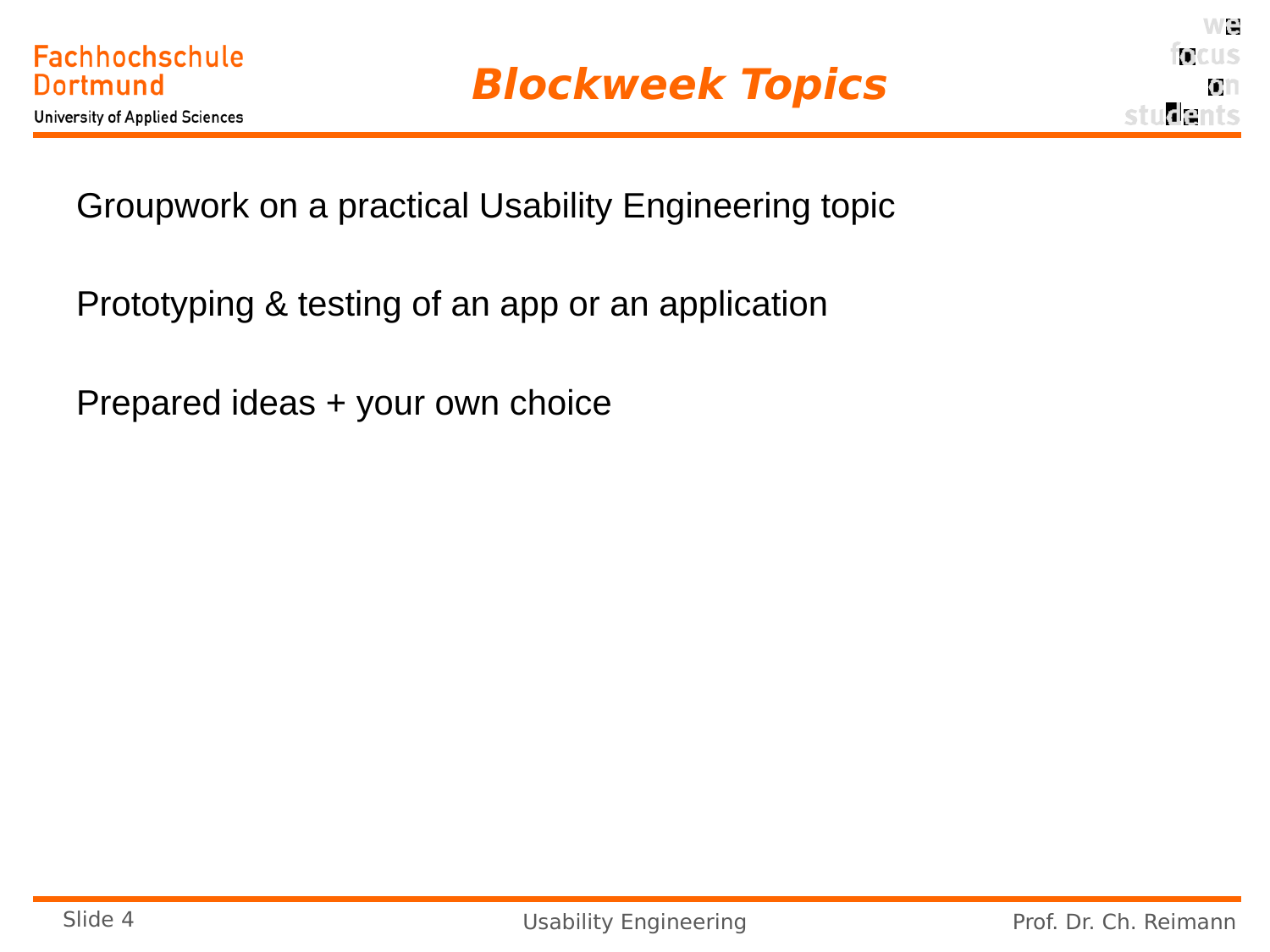

# Blockweek Topics
Groupwork on a practical Usability Engineering topic

Prototyping & testing of an app or an application

Prepared ideas + your own choice